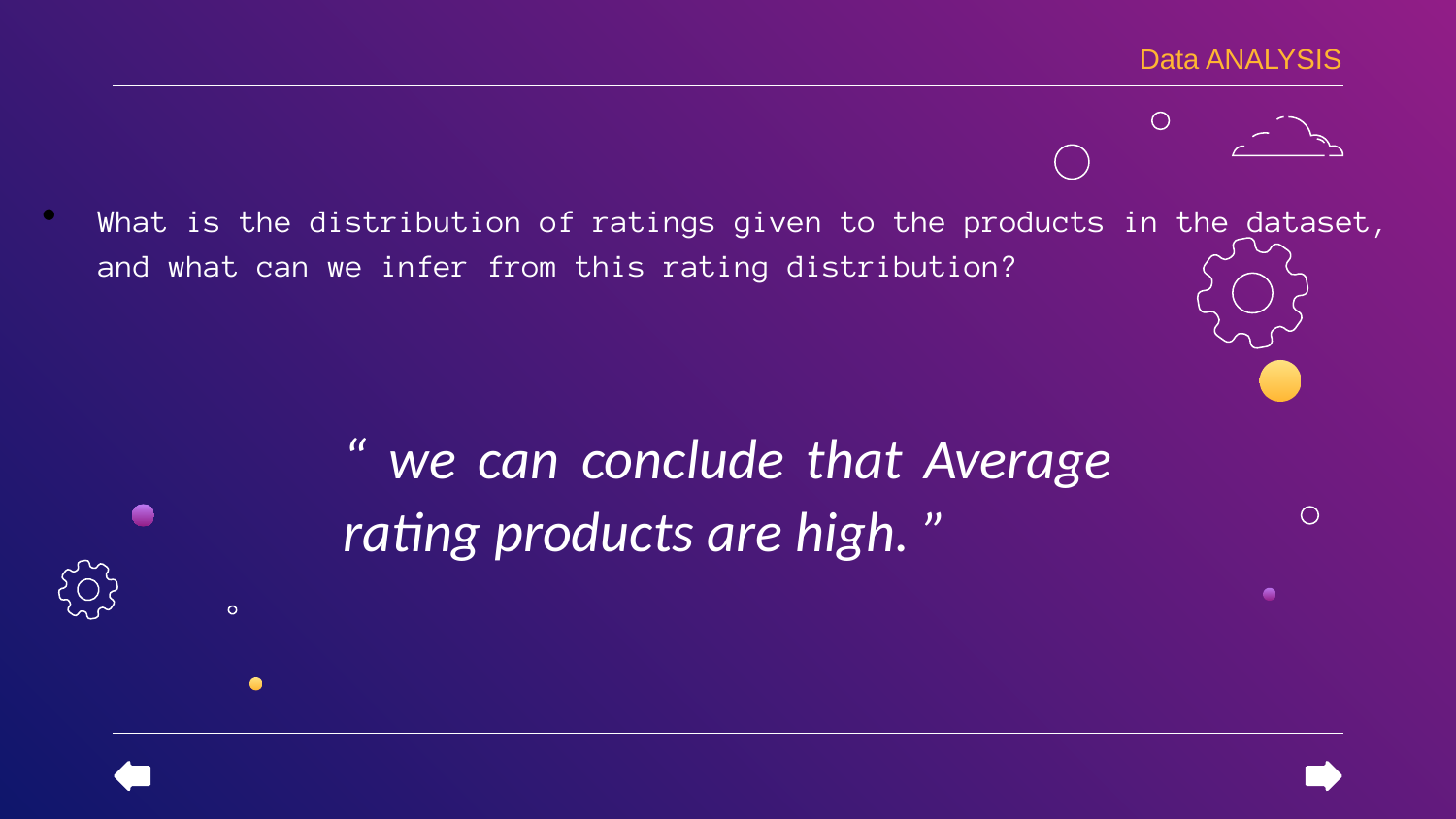

Data ANALYSIS

What is the distribution of ratings given to the products in the dataset, and what can we infer from this rating distribution?

“ we can conclude that Average rating products are high. ”